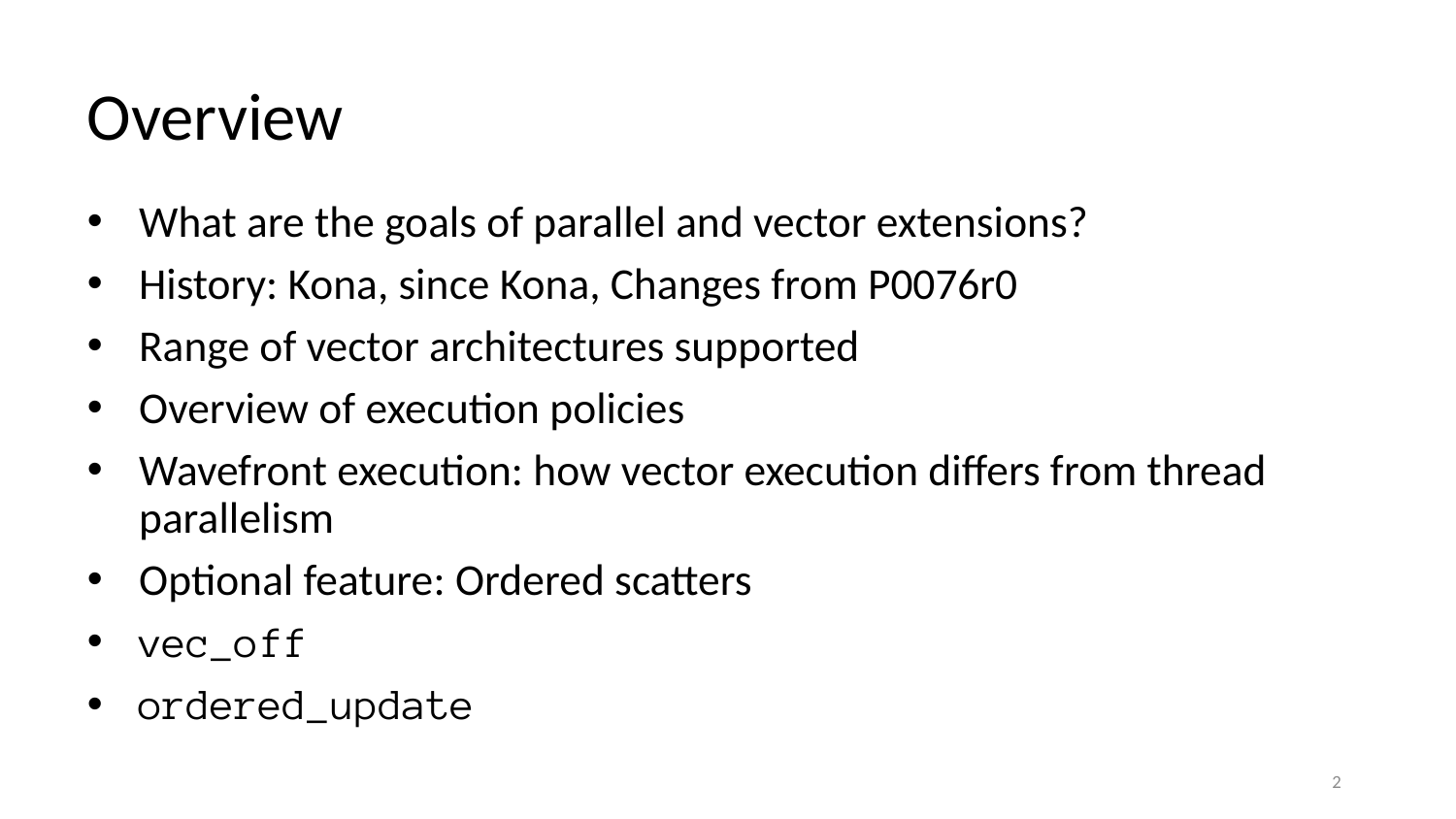

# Overview
What are the goals of parallel and vector extensions?
History: Kona, since Kona, Changes from P0076r0
Range of vector architectures supported
Overview of execution policies
Wavefront execution: how vector execution differs from thread parallelism
Optional feature: Ordered scatters
vec_off
ordered_update
2